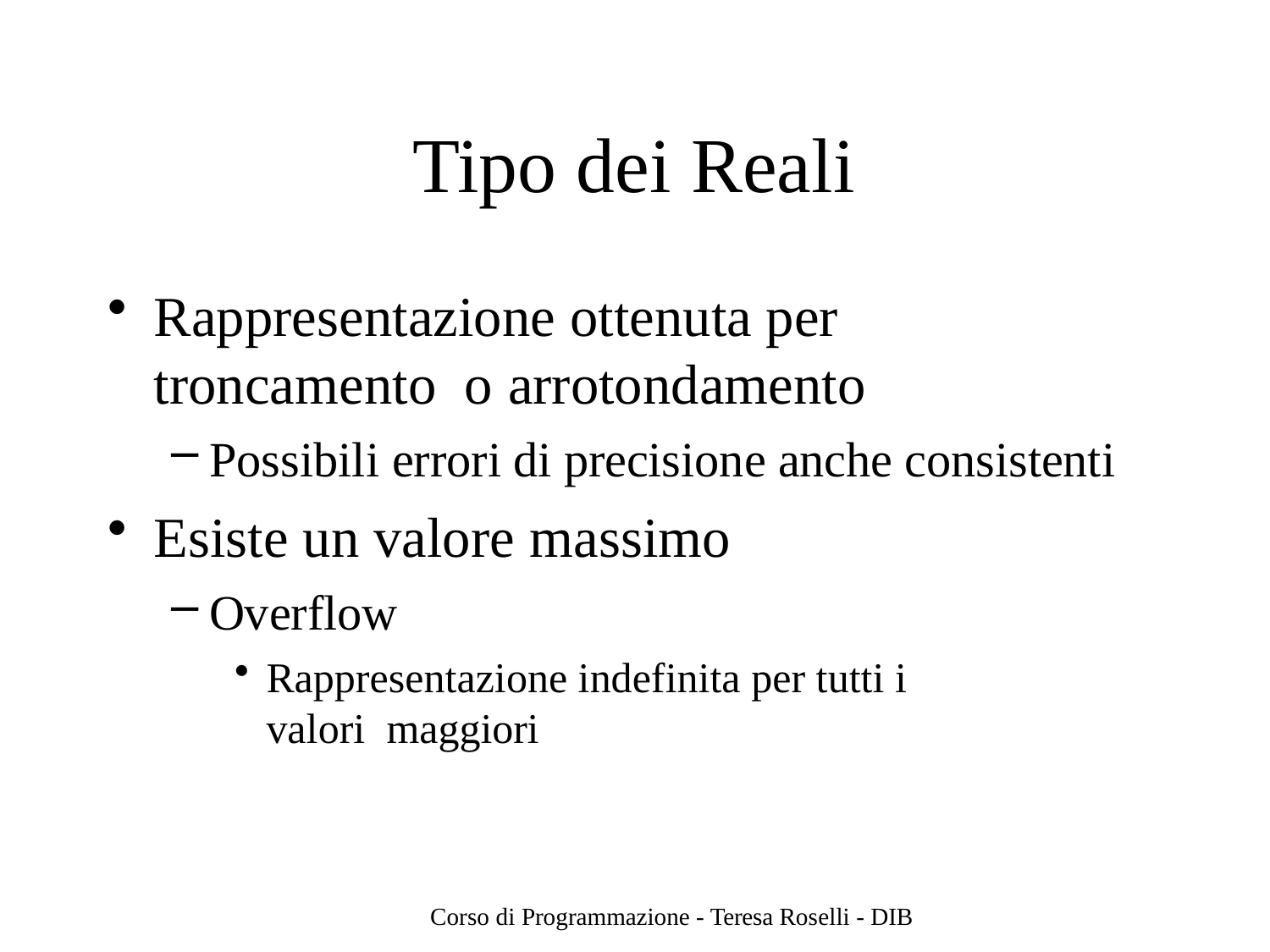

# Tipo dei Reali
Rappresentazione ottenuta per troncamento  o arrotondamento
Possibili errori di precisione anche consistenti
Esiste un valore massimo
Overflow
Rappresentazione indefinita per tutti i valori  maggiori
Corso di Programmazione - Teresa Roselli - DIB